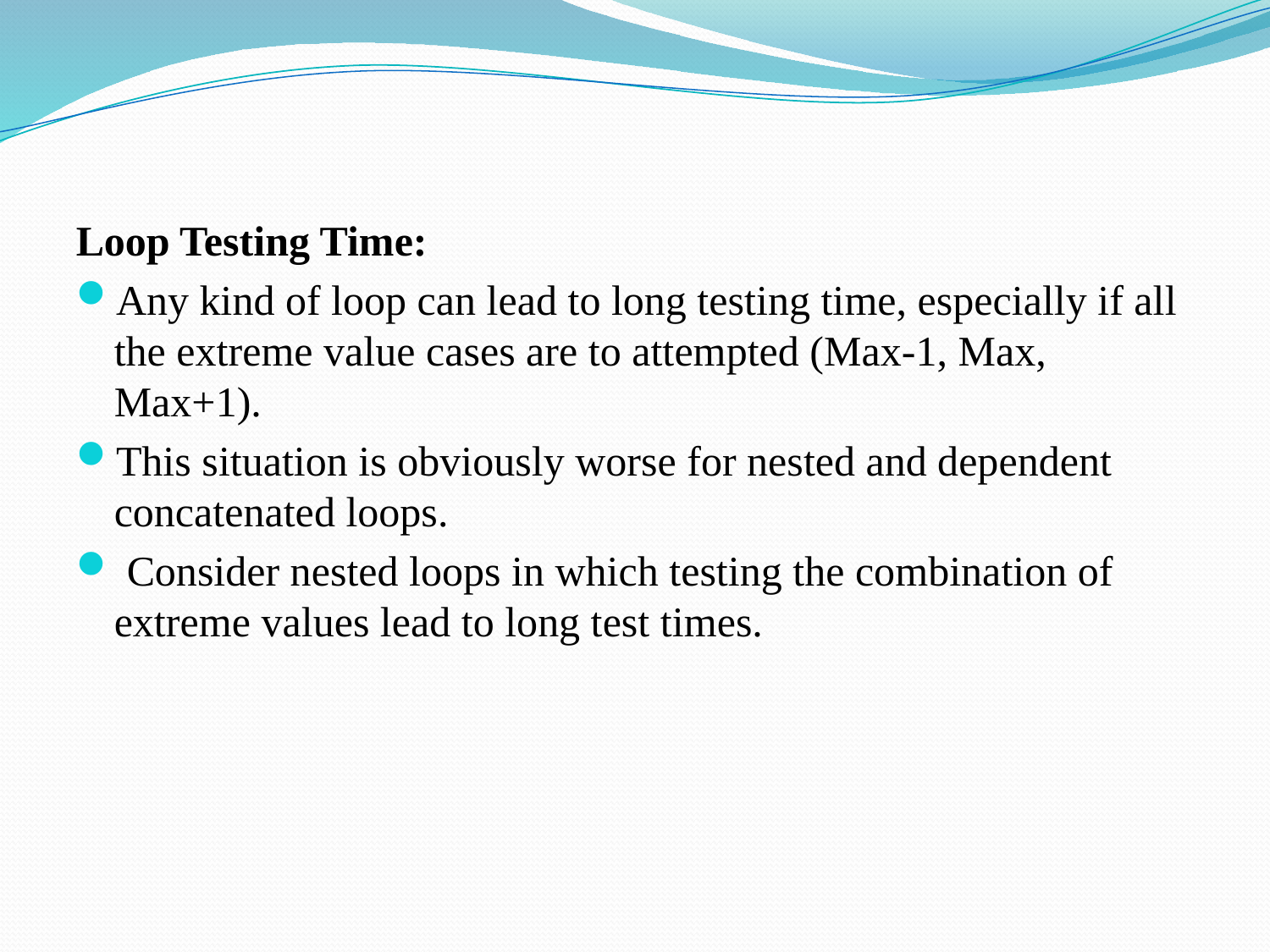

Loop Testing Time:
Any kind of loop can lead to long testing time, especially if all the extreme value cases are to attempted (Max-1, Max, Max+1).
This situation is obviously worse for nested and dependent concatenated loops.
 Consider nested loops in which testing the combination of extreme values lead to long test times.